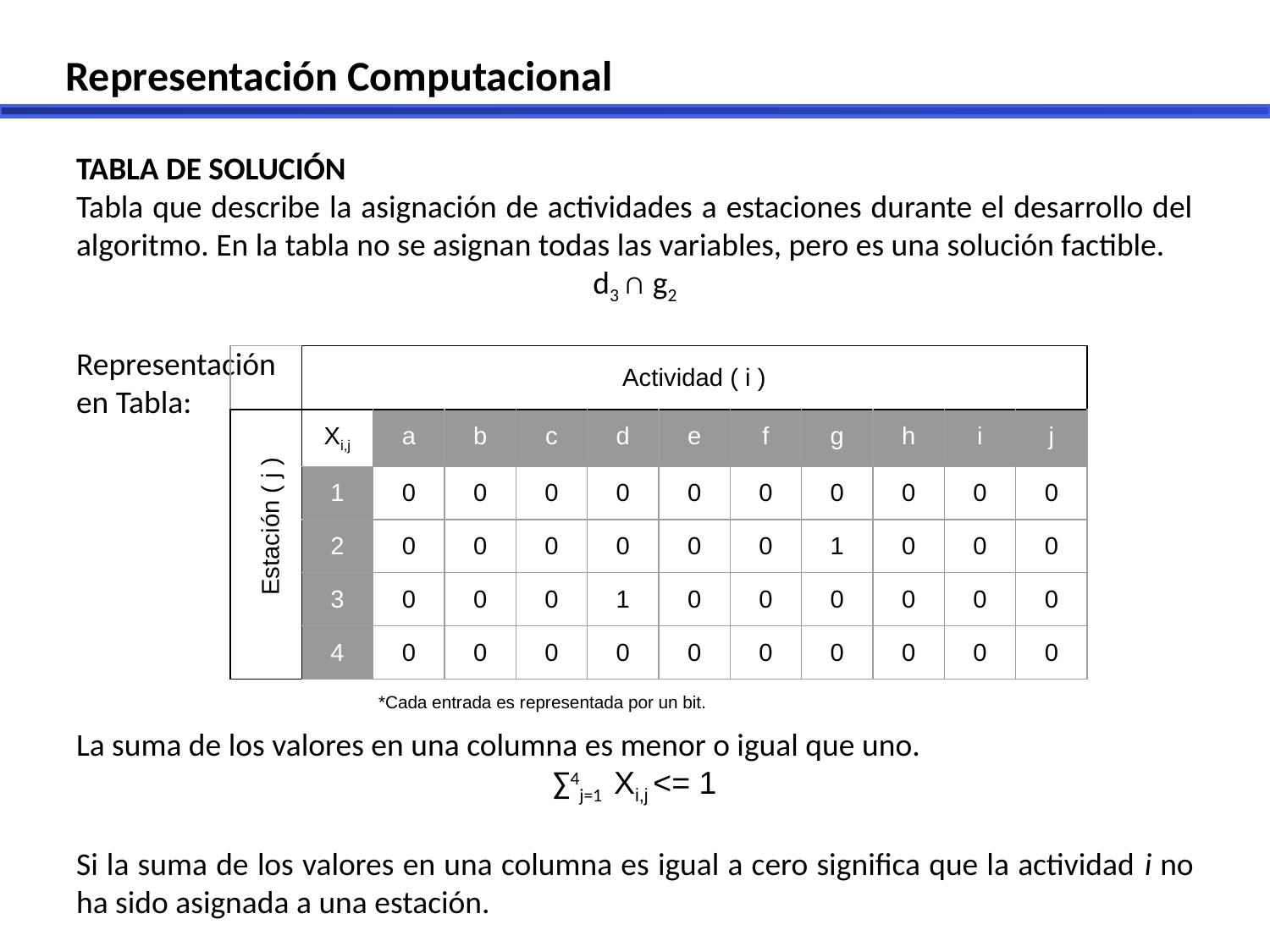

Representación Computacional

TABLA DE SOLUCIÓN
Tabla que describe la asignación de actividades a estaciones durante el desarrollo del algoritmo. En la tabla no se asignan todas las variables, pero es una solución factible.
d3 ∩ g2

Representación
en Tabla:

La suma de los valores en una columna es menor o igual que uno.
∑4j=1  Xi,j <= 1

Si la suma de los valores en una columna es igual a cero significa que la actividad i no ha sido asignada a una estación.

|  | Actividad ( i ) |  |  |  |  |  |  |  |  |  |  |
| --- | --- | --- | --- | --- | --- | --- | --- | --- | --- | --- | --- |
|  | Xi,j | a | b | c | d | e | f | g | h | i | j |
|  | 1 | 0 | 0 | 0 | 0 | 0 | 0 | 0 | 0 | 0 | 0 |
|  | 2 | 0 | 0 | 0 | 0 | 0 | 0 | 1 | 0 | 0 | 0 |
|  | 3 | 0 | 0 | 0 | 1 | 0 | 0 | 0 | 0 | 0 | 0 |
|  | 4 | 0 | 0 | 0 | 0 | 0 | 0 | 0 | 0 | 0 | 0 |
Estación ( j )
*Cada entrada es representada por un bit.